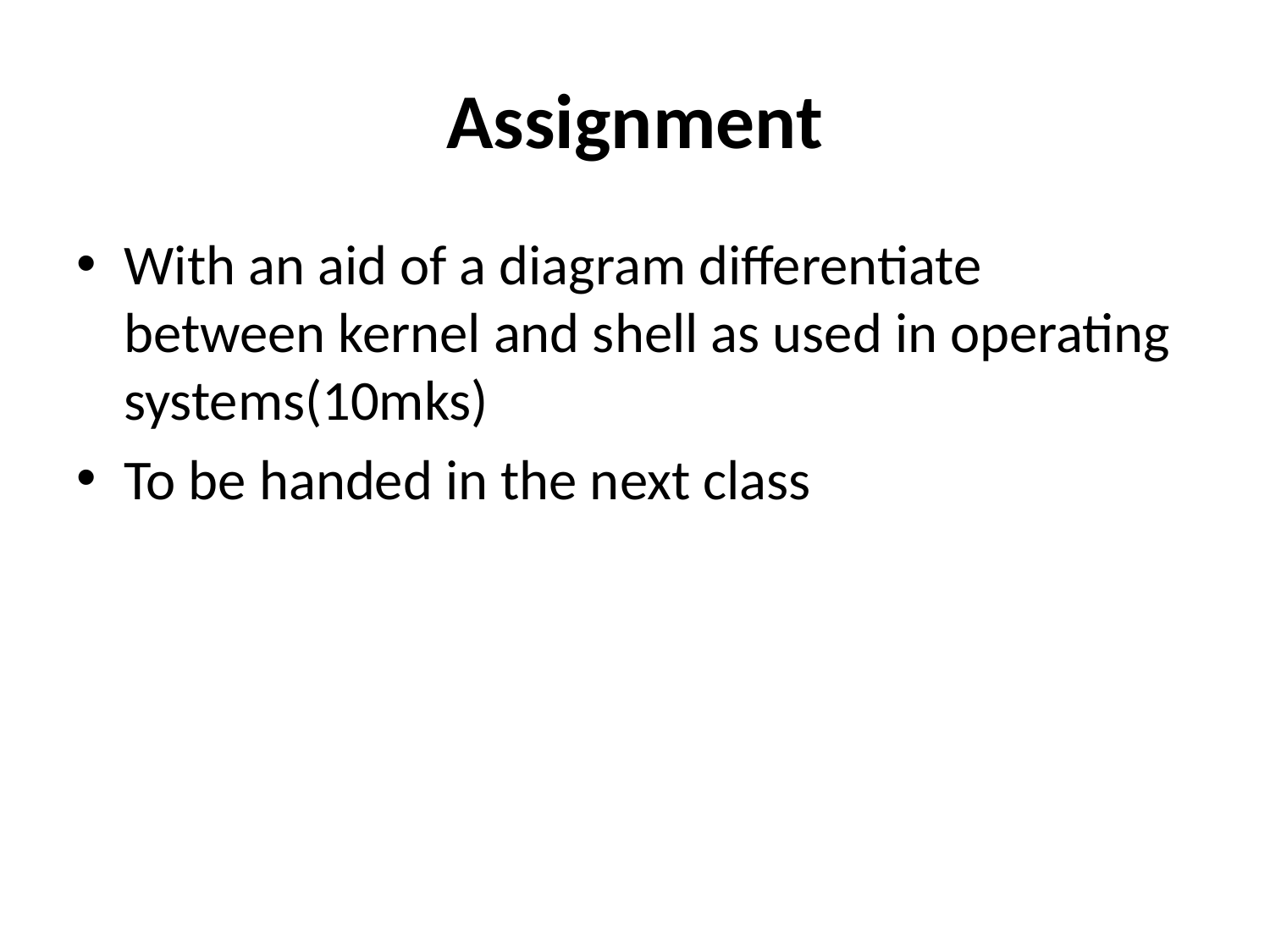

# Assignment
With an aid of a diagram differentiate between kernel and shell as used in operating systems(10mks)
To be handed in the next class